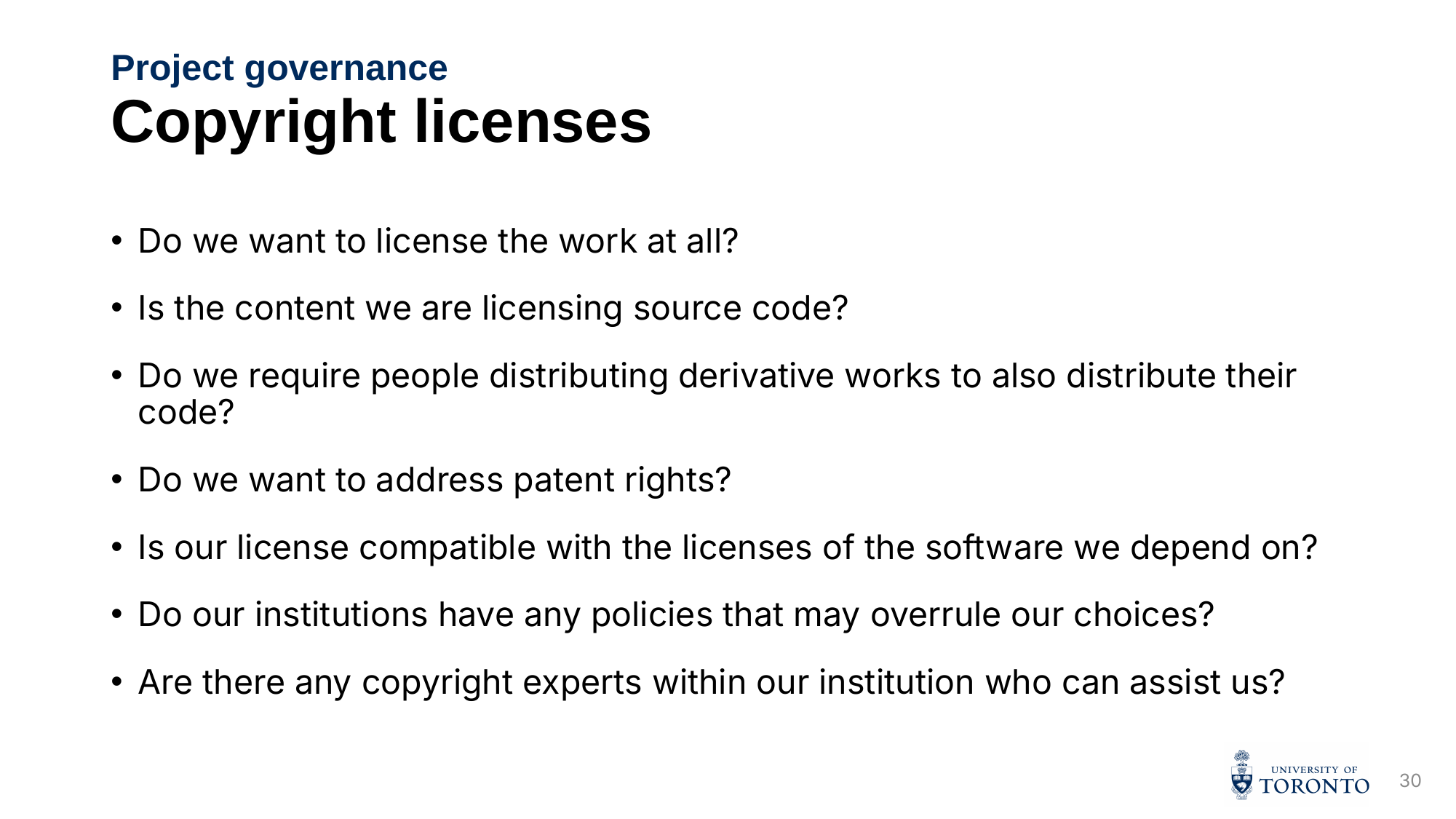

# Copyright licenses
Project governance
Do we want to license the work at all?
Is the content we are licensing source code?
Do we require people distributing derivative works to also distribute their code?
Do we want to address patent rights?
Is our license compatible with the licenses of the software we depend on?
Do our institutions have any policies that may overrule our choices?
Are there any copyright experts within our institution who can assist us?
30